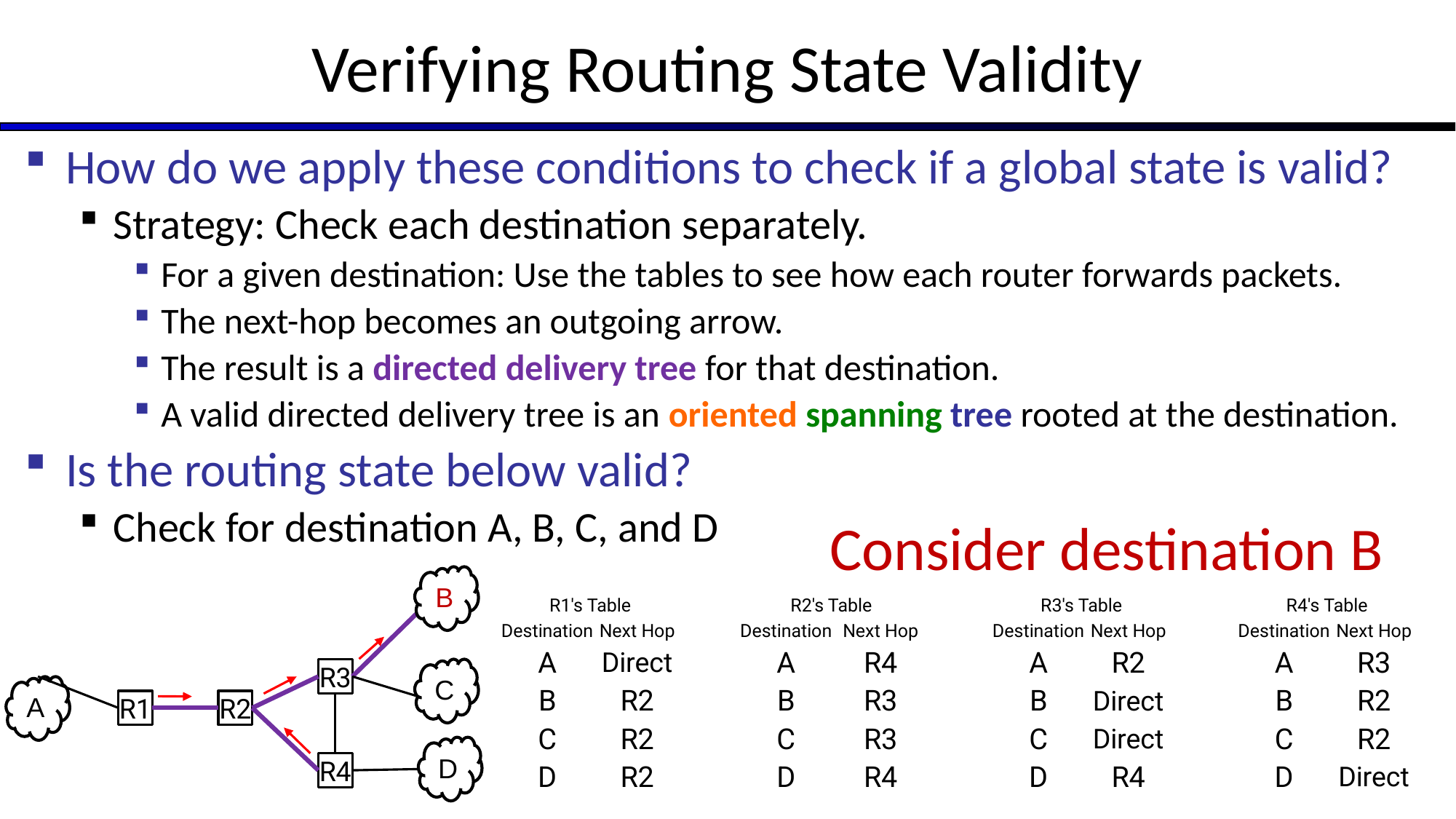

# Verifying Routing State Validity
How do we apply these conditions to check if a global state is valid?
Strategy: Check each destination separately.
For a given destination: Use the tables to see how each router forwards packets.
The next-hop becomes an outgoing arrow.
The result is a directed delivery tree for that destination.
A valid directed delivery tree is an oriented spanning tree rooted at the destination.
Is the routing state below valid?
Check for destination A, B, C, and D
Consider destination B
B
| R1's Table |  |
| --- | --- |
| Destination | Next Hop |
| A | Direct |
| B | R2 |
| C | R2 |
| D | R2 |
| R2's Table |  |
| --- | --- |
| Destination | Next Hop |
| A | R4 |
| B | R3 |
| C | R3 |
| D | R4 |
| R3's Table |  |
| --- | --- |
| Destination | Next Hop |
| A | R2 |
| B | Direct |
| C | Direct |
| D | R4 |
| R4's Table |  |
| --- | --- |
| Destination | Next Hop |
| A | R3 |
| B | R2 |
| C | R2 |
| D | Direct |
C
R3
A
R1
R2
D
R4